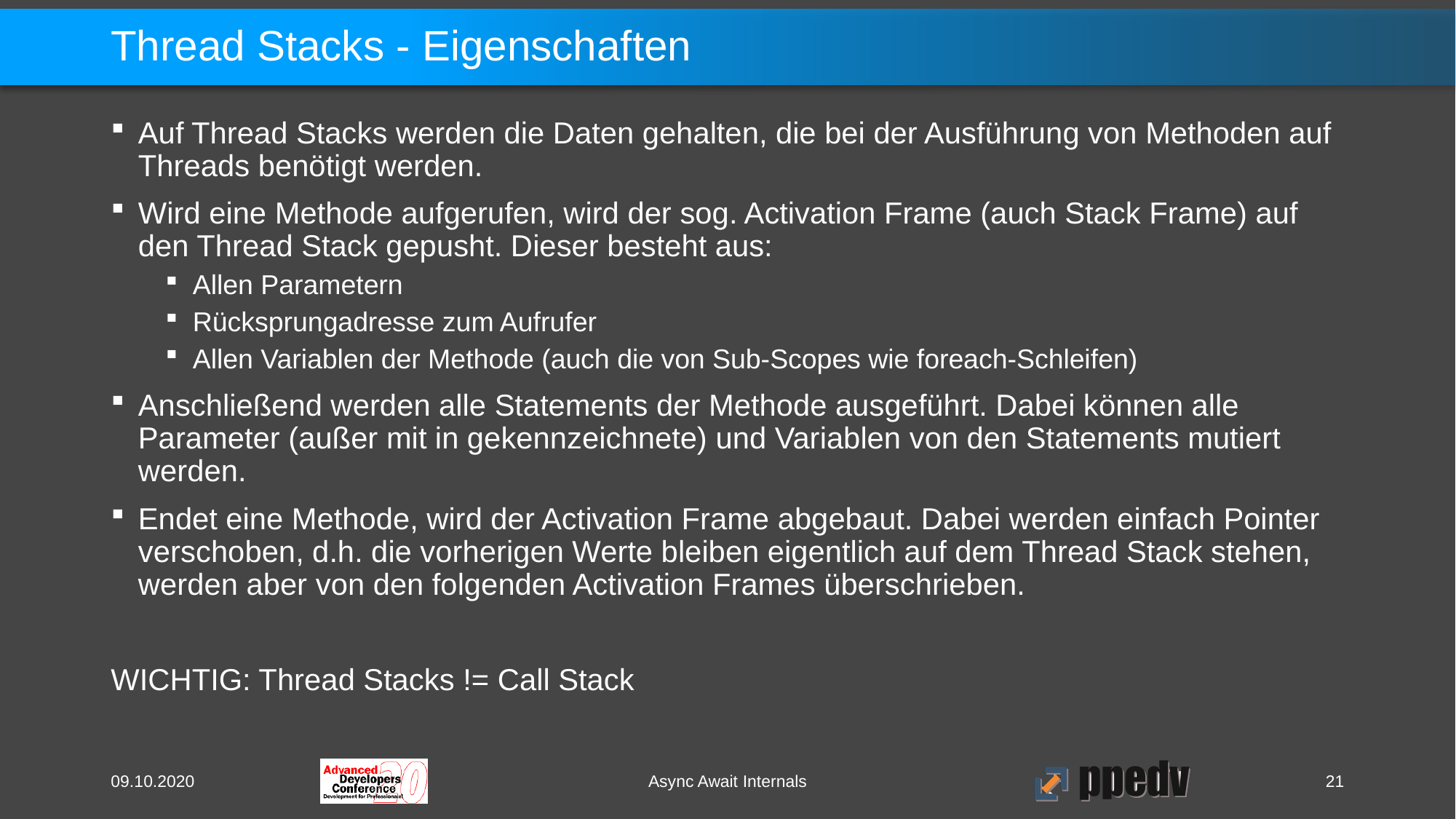

# Thread Stacks - Eigenschaften
Auf Thread Stacks werden die Daten gehalten, die bei der Ausführung von Methoden auf Threads benötigt werden.
Wird eine Methode aufgerufen, wird der sog. Activation Frame (auch Stack Frame) auf den Thread Stack gepusht. Dieser besteht aus:
Allen Parametern
Rücksprungadresse zum Aufrufer
Allen Variablen der Methode (auch die von Sub-Scopes wie foreach-Schleifen)
Anschließend werden alle Statements der Methode ausgeführt. Dabei können alle Parameter (außer mit in gekennzeichnete) und Variablen von den Statements mutiert werden.
Endet eine Methode, wird der Activation Frame abgebaut. Dabei werden einfach Pointer verschoben, d.h. die vorherigen Werte bleiben eigentlich auf dem Thread Stack stehen, werden aber von den folgenden Activation Frames überschrieben.

WICHTIG: Thread Stacks != Call Stack
09.10.2020
Async Await Internals
21